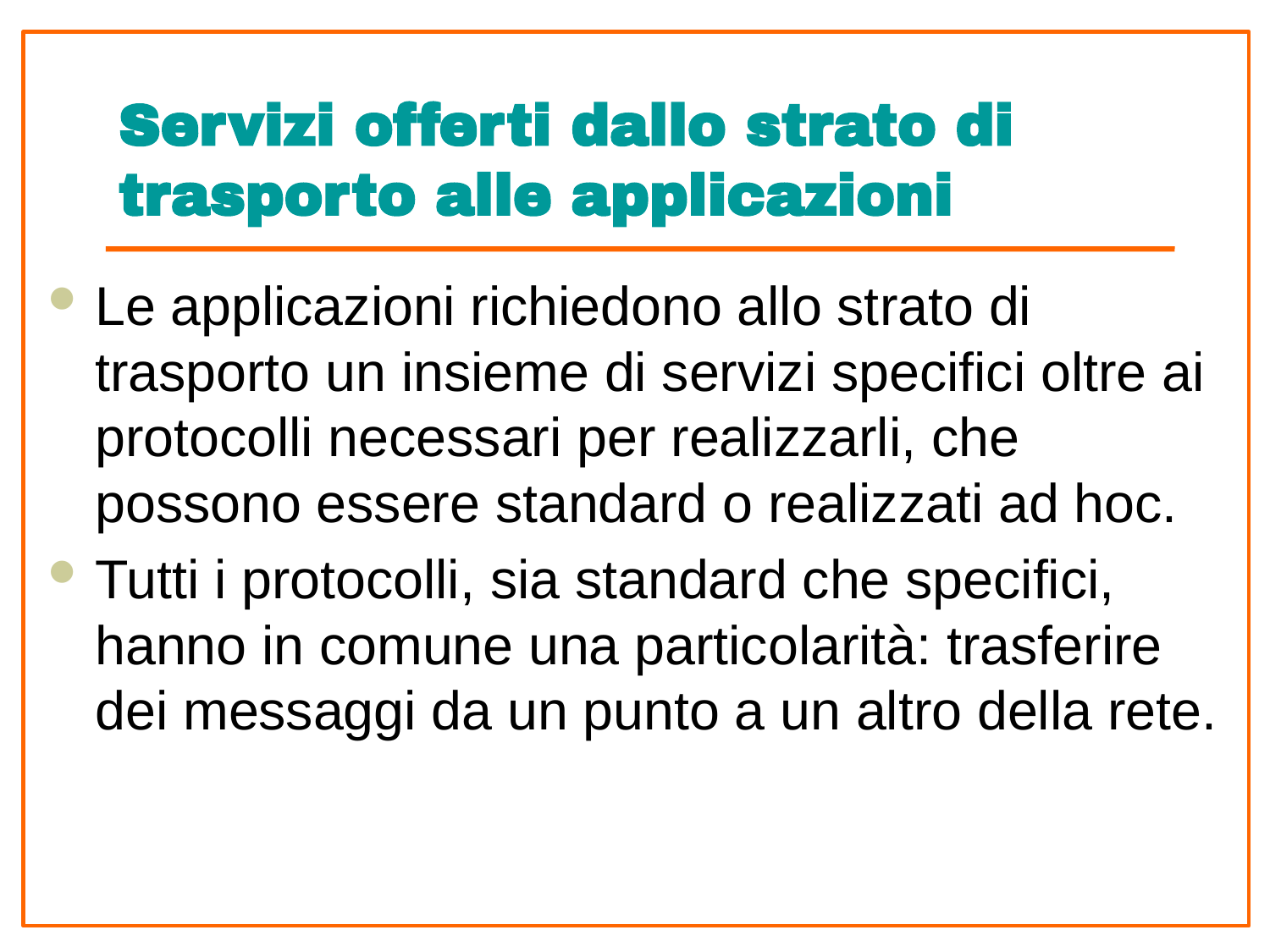

# Servizi offerti dallo strato di trasporto alle applicazioni
Le applicazioni richiedono allo strato di trasporto un insieme di servizi specifici oltre ai protocolli necessari per realizzarli, che possono essere standard o realizzati ad hoc.
Tutti i protocolli, sia standard che specifici, hanno in comune una particolarità: trasferire dei messaggi da un punto a un altro della rete.